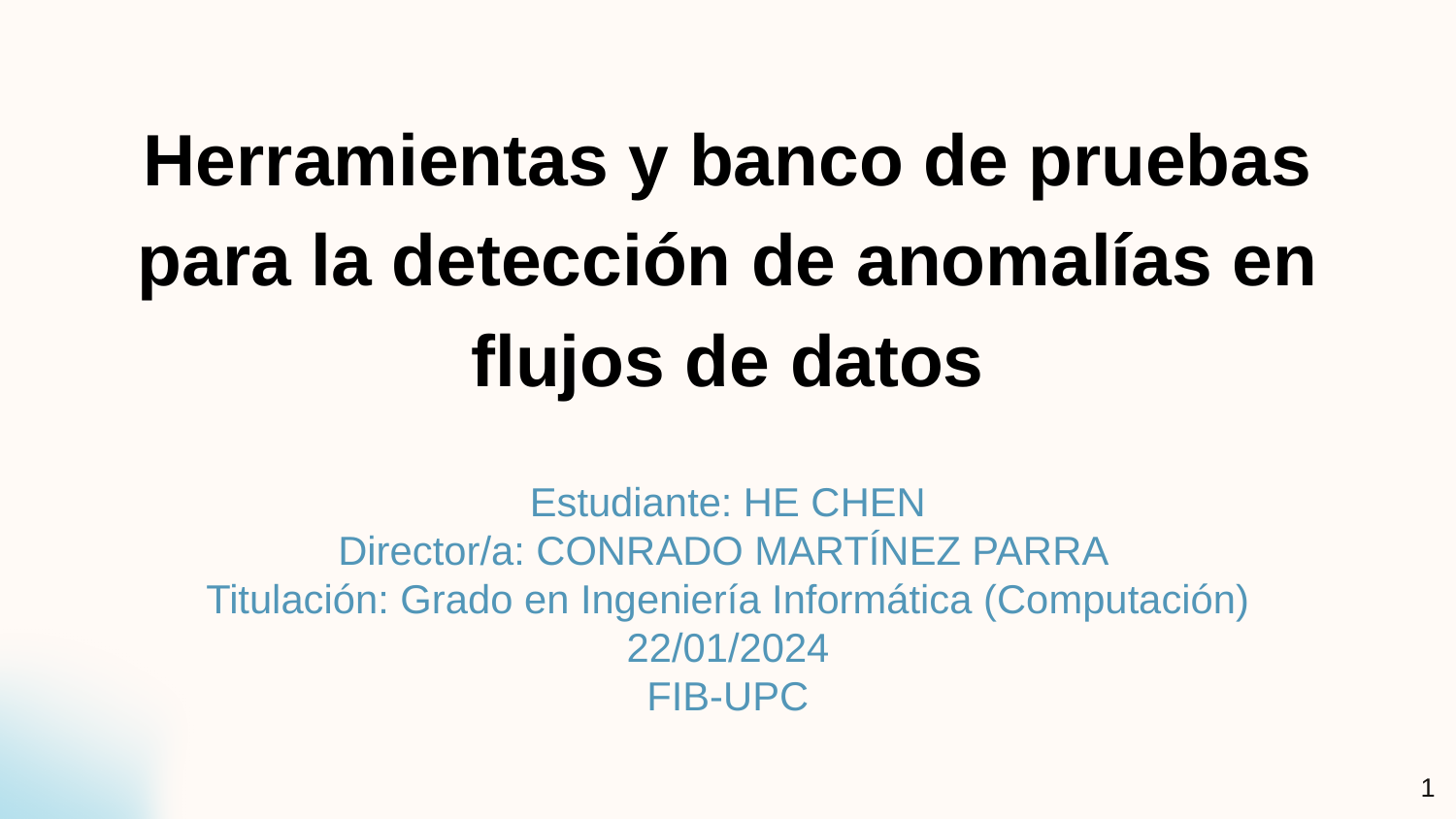

Herramientas y banco de pruebas para la detección de anomalías en flujos de datos

Estudiante: HE CHEN
Director/a: CONRADO MARTÍNEZ PARRA
Titulación: Grado en Ingeniería Informática (Computación)
22/01/2024
FIB-UPC
1